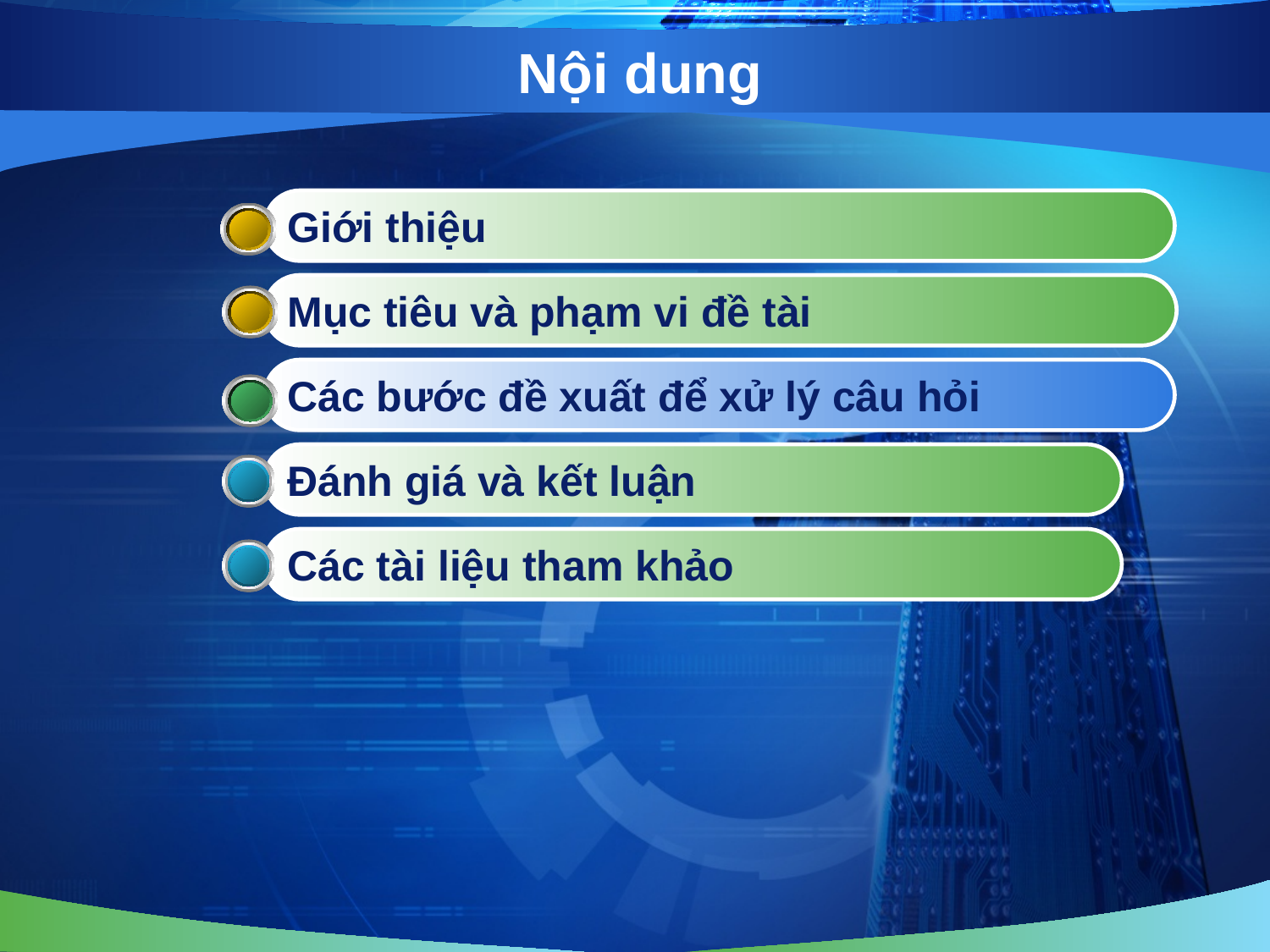

# Nội dung
Giới thiệu

Mục tiêu và phạm vi đề tài

Các bước đề xuất để xử lý câu hỏi

Đánh giá và kết luận

Các tài liệu tham khảo